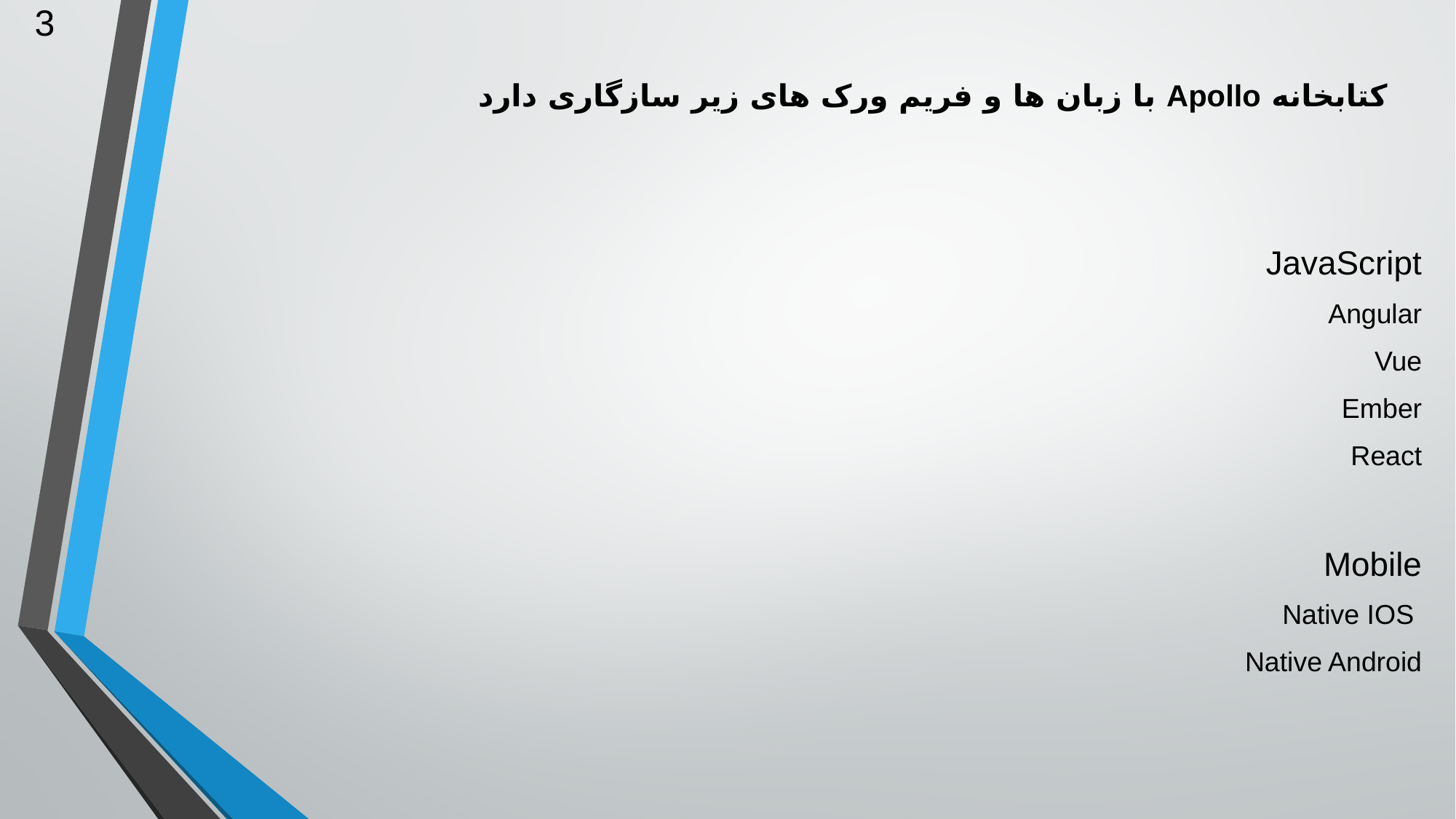

3
# کتابخانه Apollo با زبان ها و فریم ورک های زیر سازگاری دارد
JavaScript
Angular
Vue
Ember
React

Mobile
Native IOS
Native Android